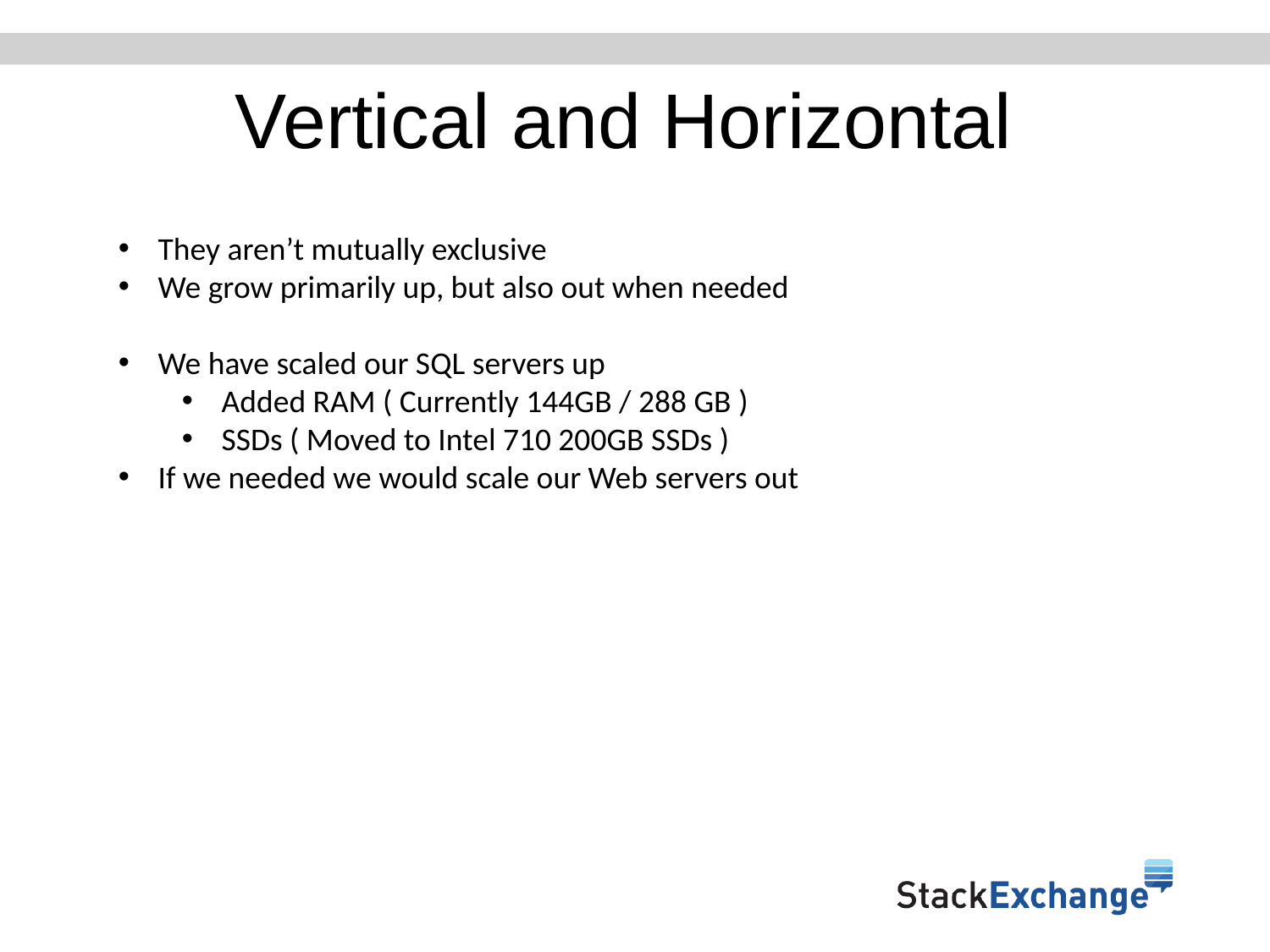

# Vertical and Horizontal
They aren’t mutually exclusive
We grow primarily up, but also out when needed

We have scaled our SQL servers up
Added RAM ( Currently 144GB / 288 GB )
SSDs ( Moved to Intel 710 200GB SSDs )
If we needed we would scale our Web servers out